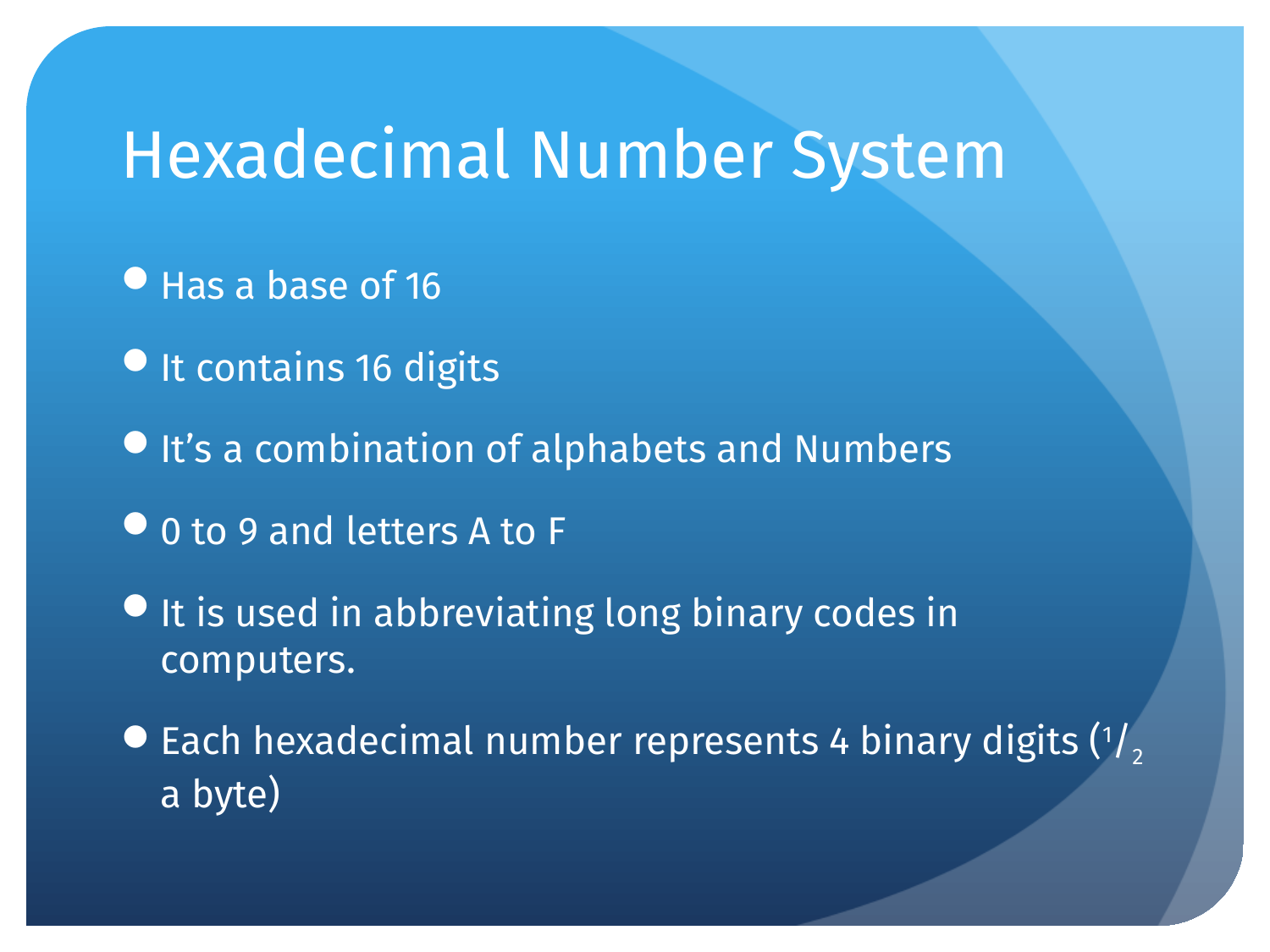

# Hexadecimal Number System
Has a base of 16
It contains 16 digits
It’s a combination of alphabets and Numbers
0 to 9 and letters A to F
It is used in abbreviating long binary codes in computers.
Each hexadecimal number represents 4 binary digits (1/2 a byte)